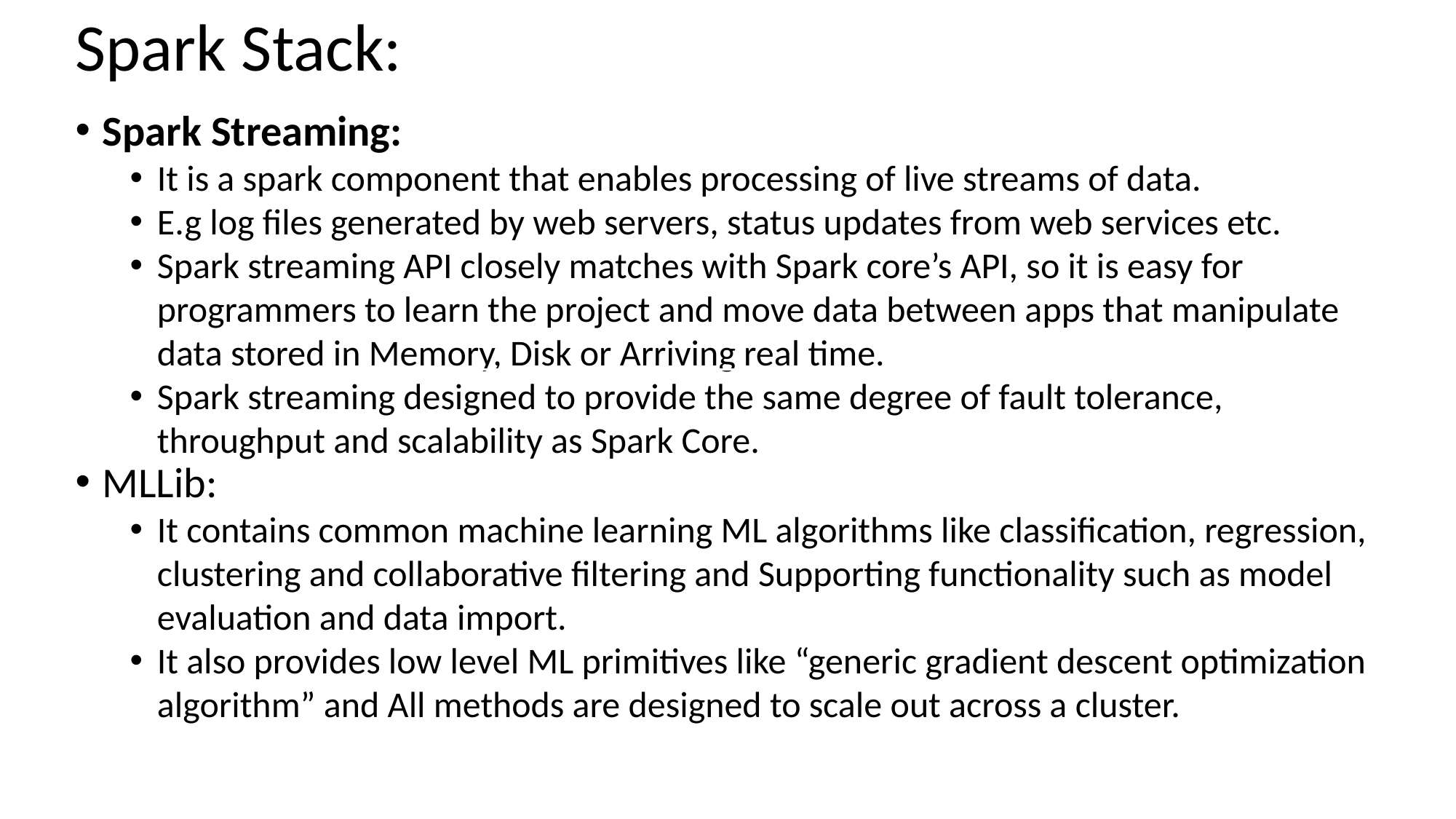

Spark Stack:
Spark Streaming:
It is a spark component that enables processing of live streams of data.
E.g log files generated by web servers, status updates from web services etc.
Spark streaming API closely matches with Spark core’s API, so it is easy for programmers to learn the project and move data between apps that manipulate data stored in Memory, Disk or Arriving real time.
Spark streaming designed to provide the same degree of fault tolerance, throughput and scalability as Spark Core.
MLLib:
It contains common machine learning ML algorithms like classification, regression, clustering and collaborative filtering and Supporting functionality such as model evaluation and data import.
It also provides low level ML primitives like “generic gradient descent optimization algorithm” and All methods are designed to scale out across a cluster.